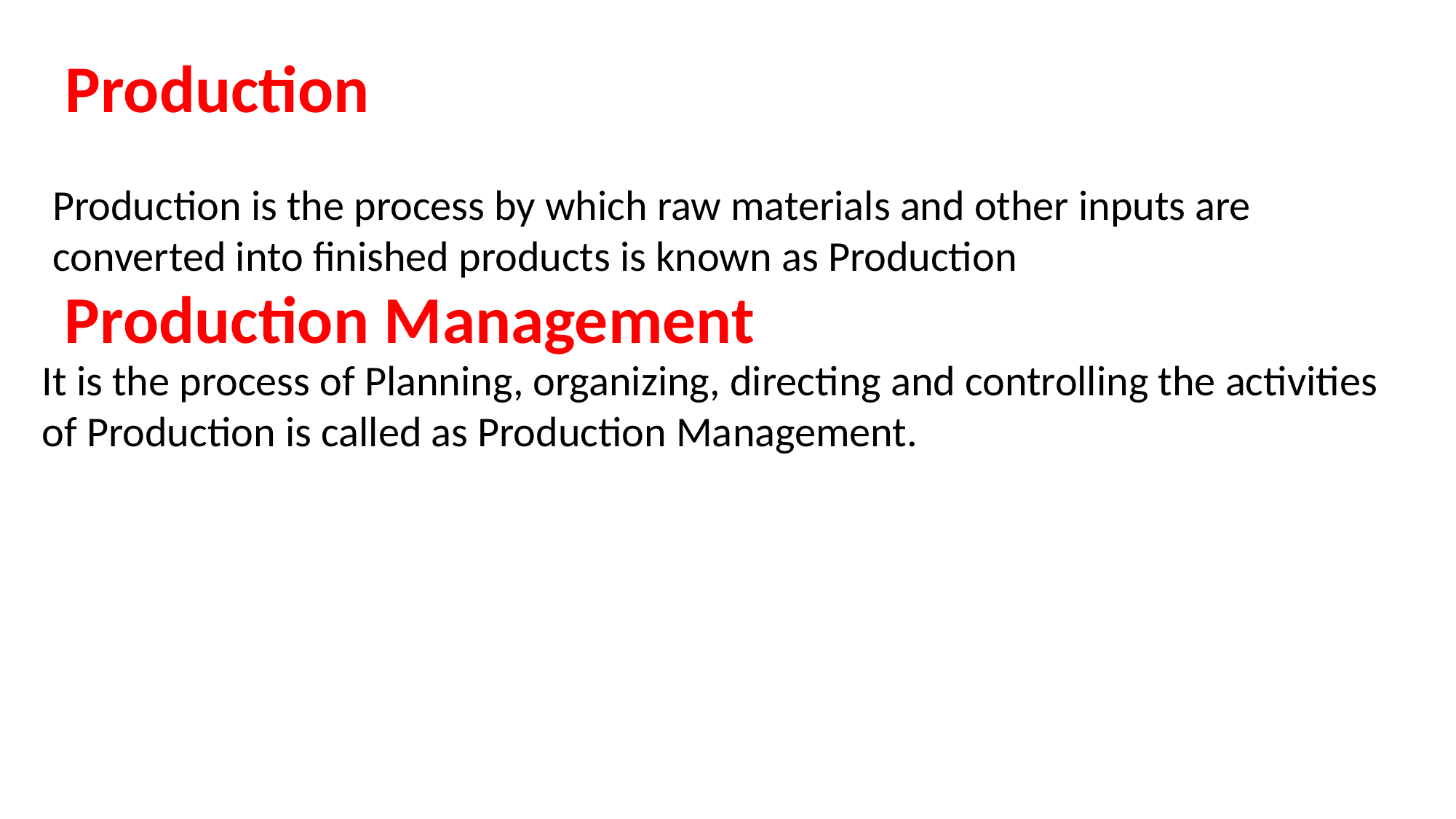

Production
Production is the process by which raw materials and other inputs are converted into finished products is known as Production
Production Management
It is the process of Planning, organizing, directing and controlling the activities of Production is called as Production Management.